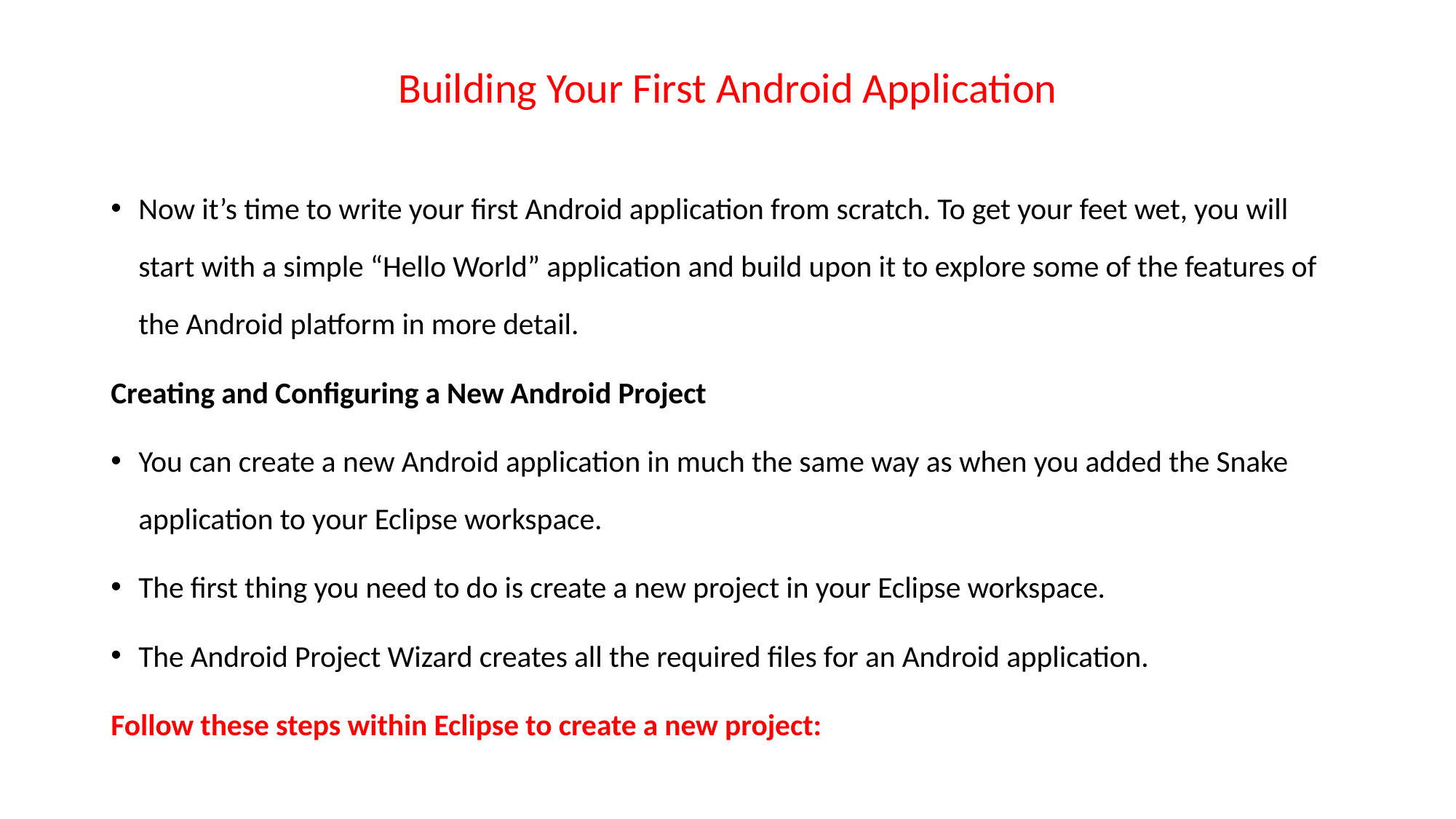

# Building Your First Android Application
Now it’s time to write your first Android application from scratch. To get your feet wet, you will start with a simple “Hello World” application and build upon it to explore some of the features of the Android platform in more detail.
Creating and Configuring a New Android Project
You can create a new Android application in much the same way as when you added the Snake application to your Eclipse workspace.
The first thing you need to do is create a new project in your Eclipse workspace.
The Android Project Wizard creates all the required files for an Android application.
Follow these steps within Eclipse to create a new project: